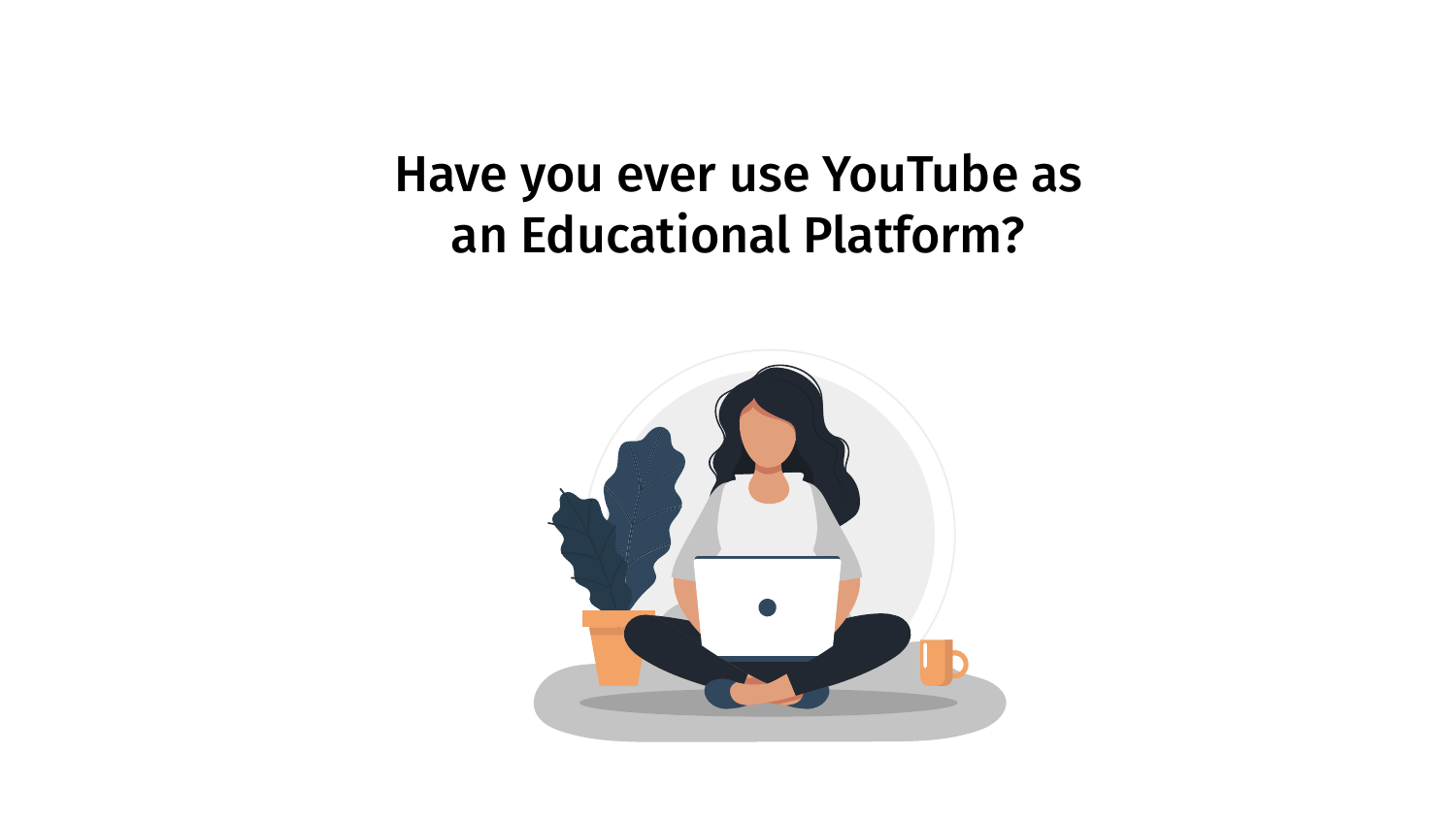

Have you ever use YouTube as an Educational Platform?